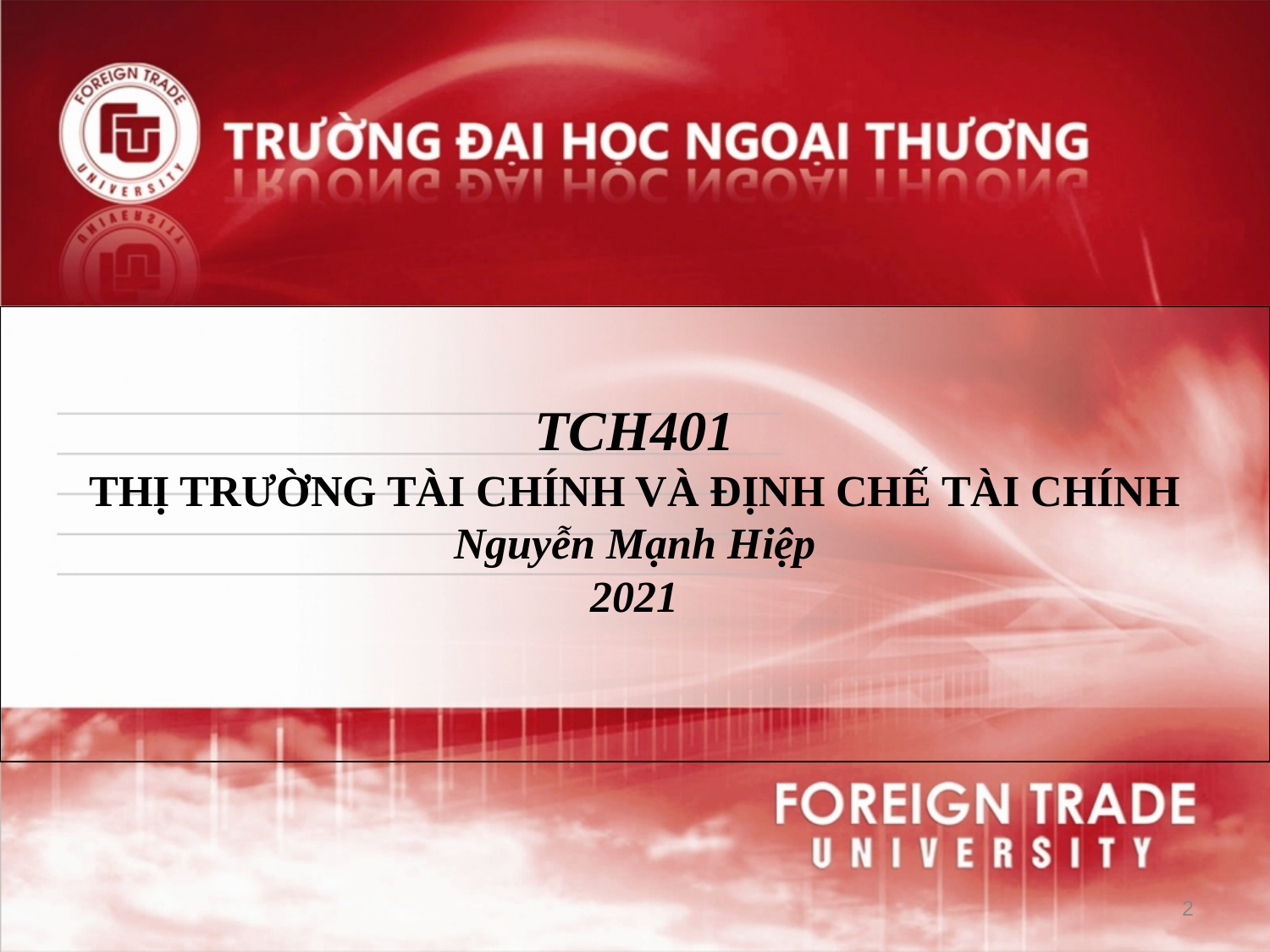

TCH401
THỊ TRƯỜNG TÀI CHÍNH VÀ ĐỊNH CHẾ TÀI CHÍNH
Nguyễn Mạnh Hiệp
2021
2